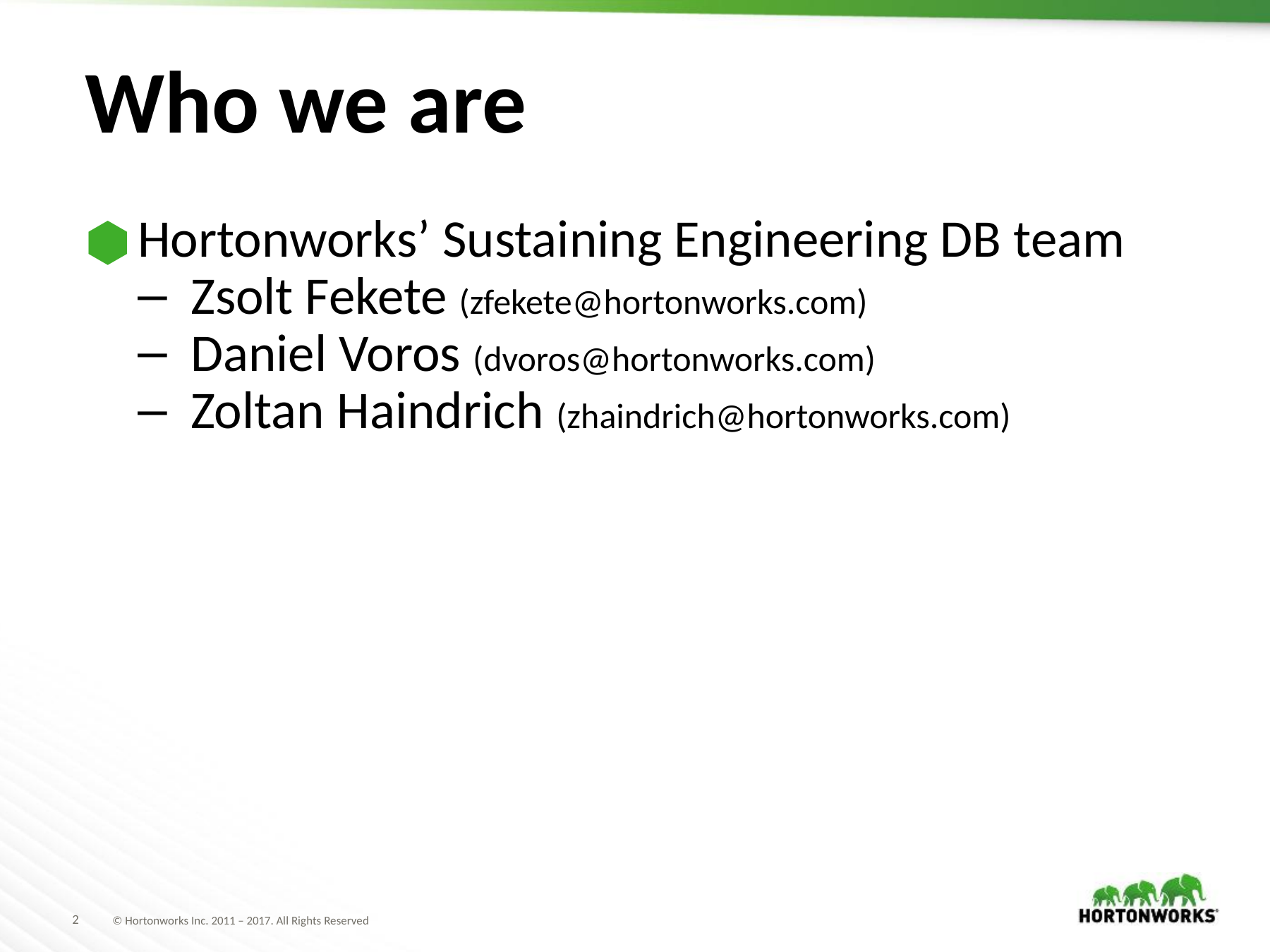

# Who we are
Hortonworks’ Sustaining Engineering DB team
Zsolt Fekete (zfekete@hortonworks.com)
Daniel Voros (dvoros@hortonworks.com)
Zoltan Haindrich (zhaindrich@hortonworks.com)